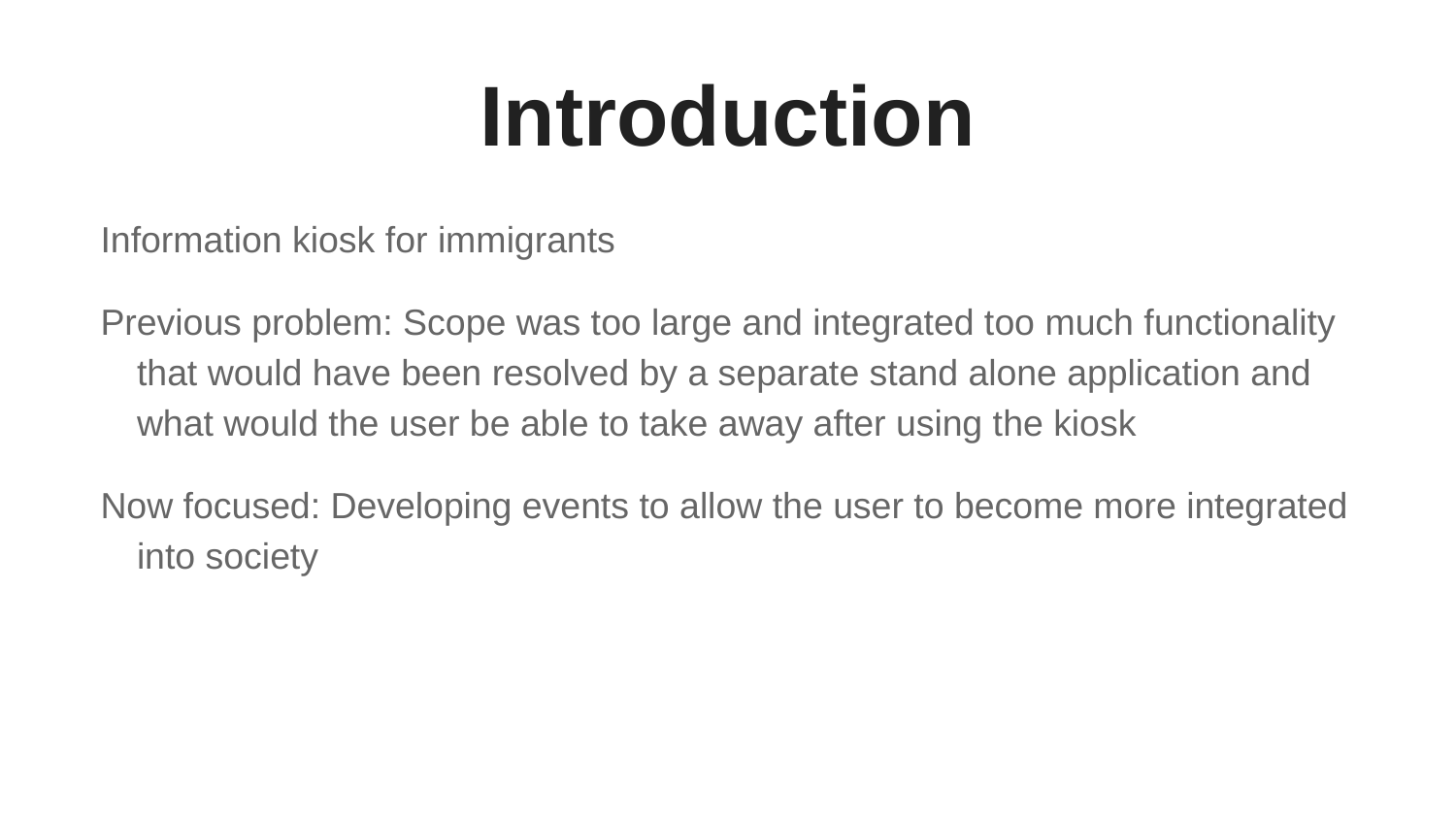

# Introduction
Information kiosk for immigrants
Previous problem: Scope was too large and integrated too much functionality that would have been resolved by a separate stand alone application and what would the user be able to take away after using the kiosk
Now focused: Developing events to allow the user to become more integrated into society